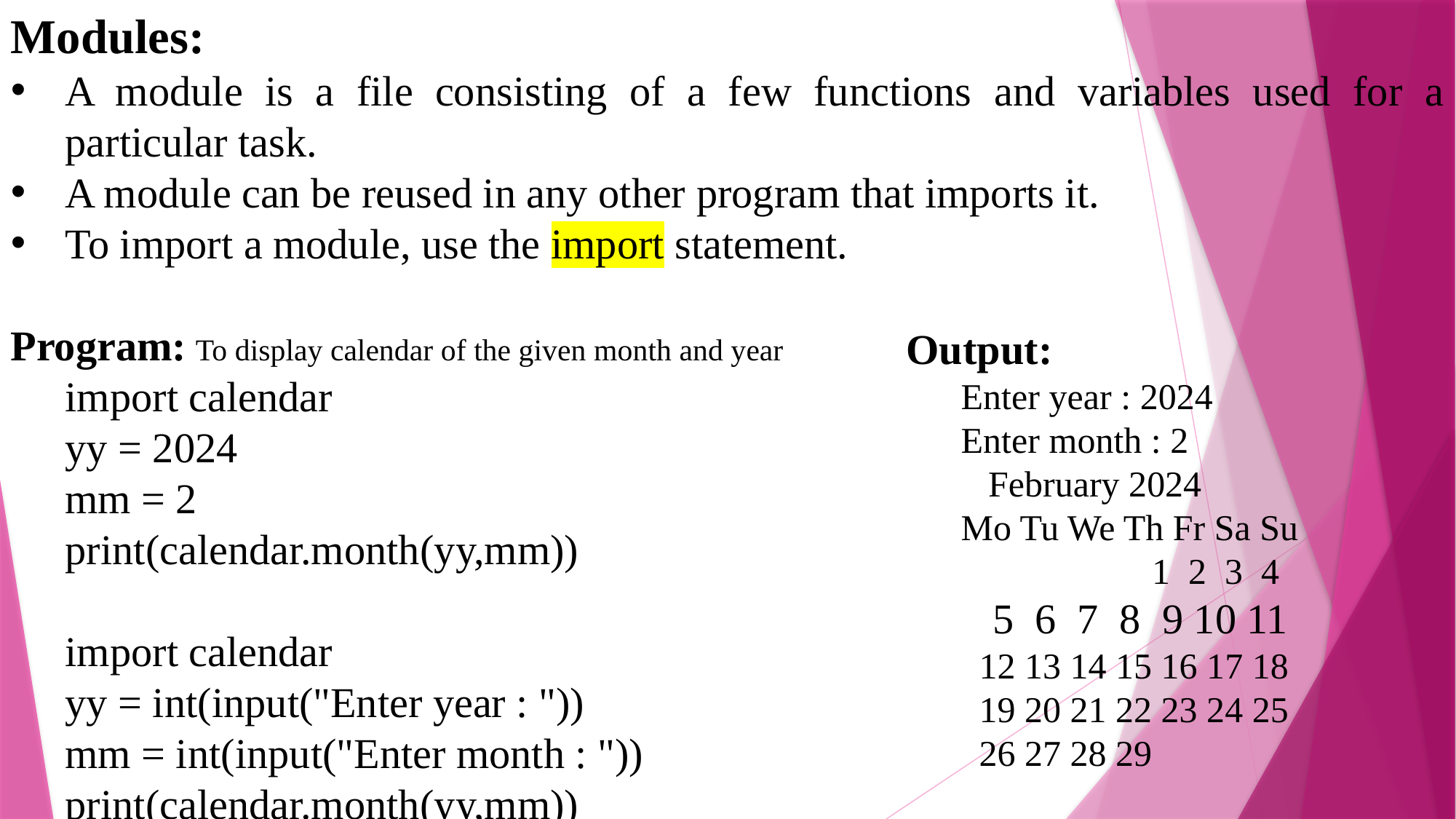

Modules:
A module is a file consisting of a few functions and variables used for a particular task.
A module can be reused in any other program that imports it.
To import a module, use the import statement.

Program: To display calendar of the given month and year
import calendar
yy = 2024
mm = 2
print(calendar.month(yy,mm))

import calendar
yy = int(input("Enter year : "))
mm = int(input("Enter month : "))
print(calendar.month(yy,mm))

Output:
Enter year : 2024
Enter month : 2
   February 2024
Mo Tu We Th Fr Sa Su
                     1  2  3  4
   5  6  7  8  9 10 11
  12 13 14 15 16 17 18
  19 20 21 22 23 24 25
  26 27 28 29